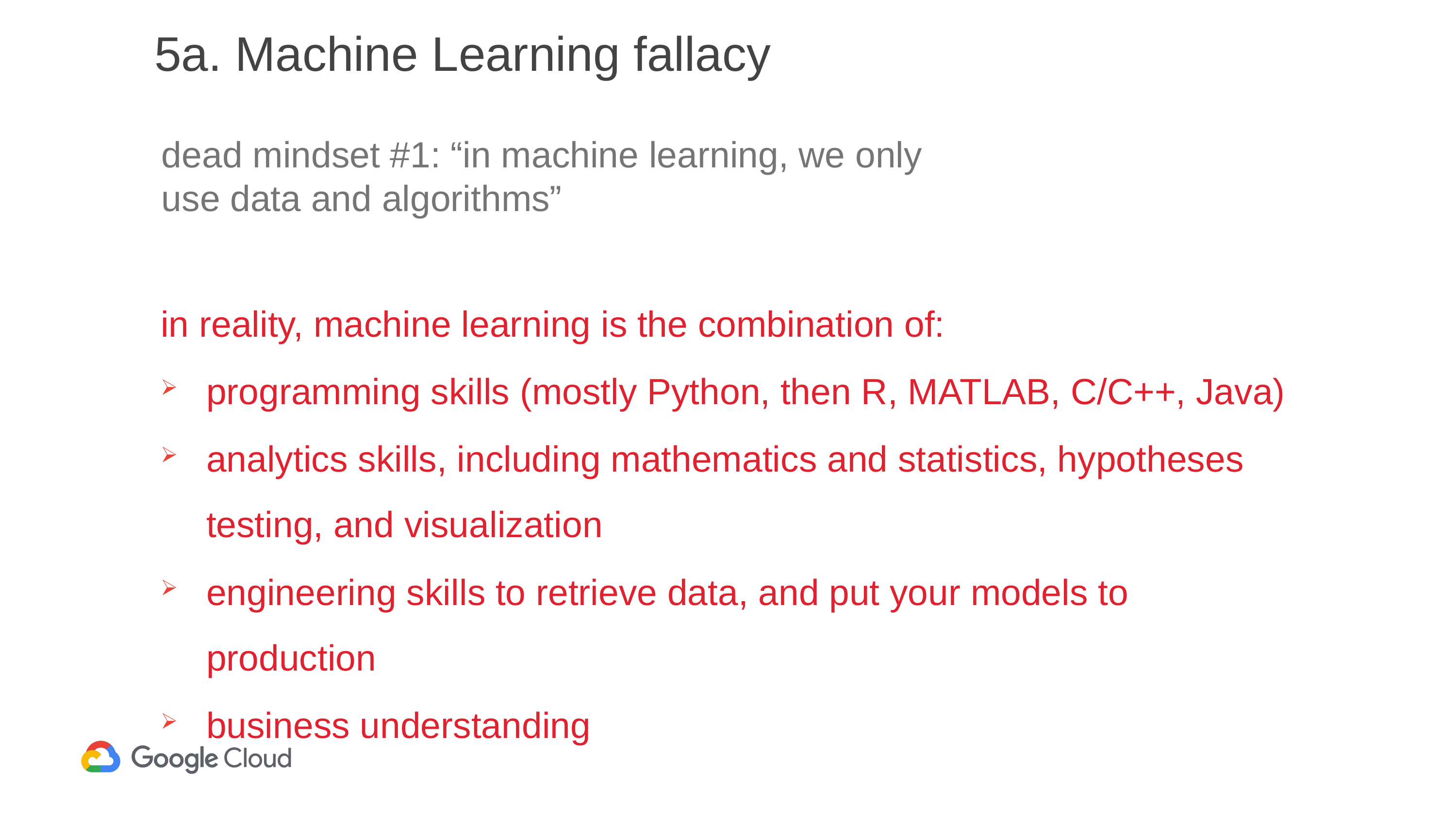

# 5a. Machine Learning fallacy
dead mindset #1: “in machine learning, we only use data and algorithms”
in reality, machine learning is the combination of:
programming skills (mostly Python, then R, MATLAB, C/C++, Java)
analytics skills, including mathematics and statistics, hypotheses testing, and visualization
engineering skills to retrieve data, and put your models to production
business understanding